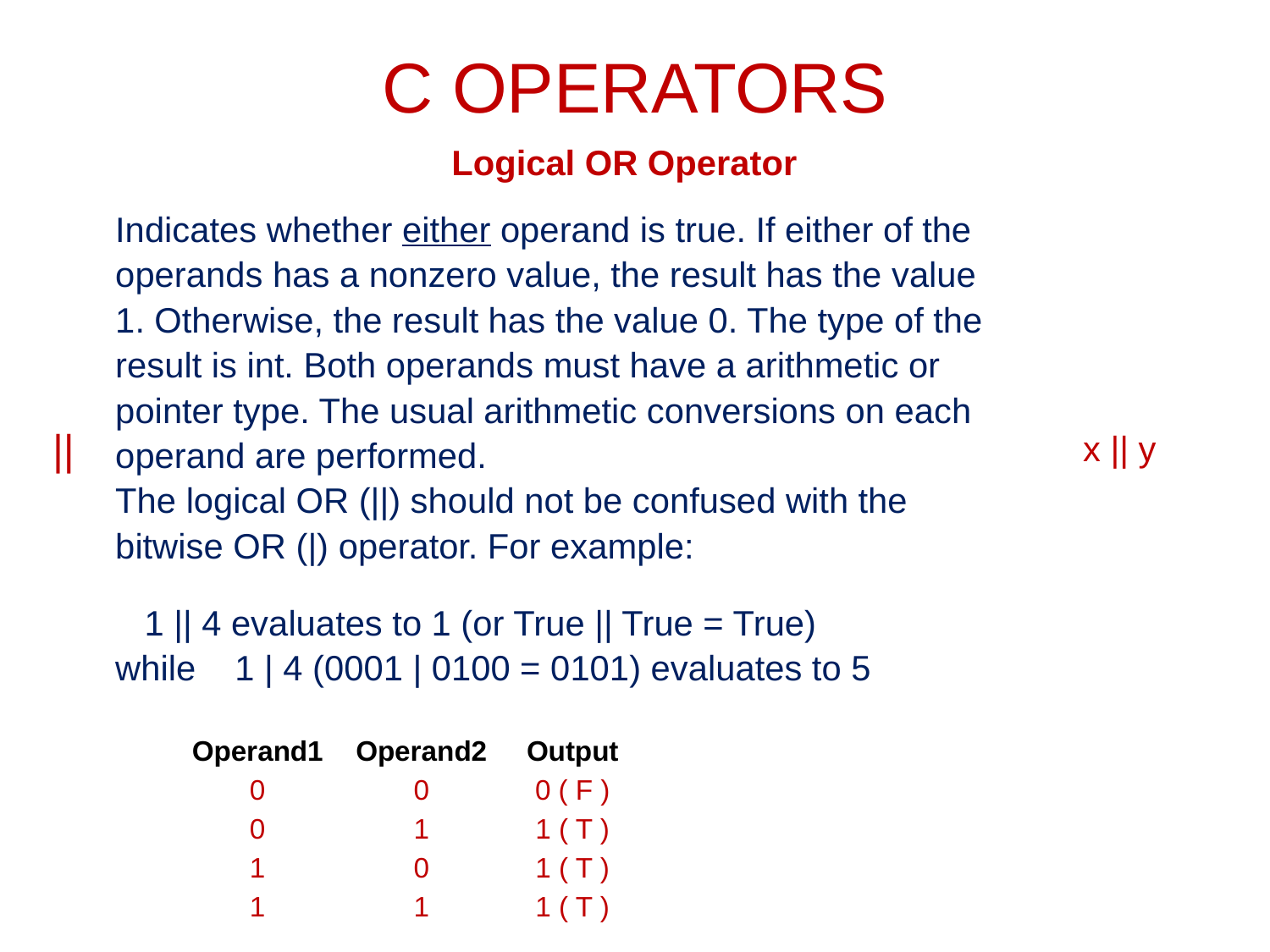

# C OPERATORS
| Logical OR Operator |  |  |
| --- | --- | --- |
| || | Indicates whether either operand is true. If either of the operands has a nonzero value, the result has the value 1. Otherwise, the result has the value 0. The type of the result is int. Both operands must have a arithmetic or pointer type. The usual arithmetic conversions on each operand are performed. The logical OR (||) should not be confused with the bitwise OR (|) operator. For example:    1 || 4 evaluates to 1 (or True || True = True) while    1 | 4 (0001 | 0100 = 0101) evaluates to 5 | x || y |
| Operand1 | Operand2 | Output |
| --- | --- | --- |
| 0 | 0 | 0 ( F ) |
| 0 | 1 | 1 ( T ) |
| 1 | 0 | 1 ( T ) |
| 1 | 1 | 1 ( T ) |